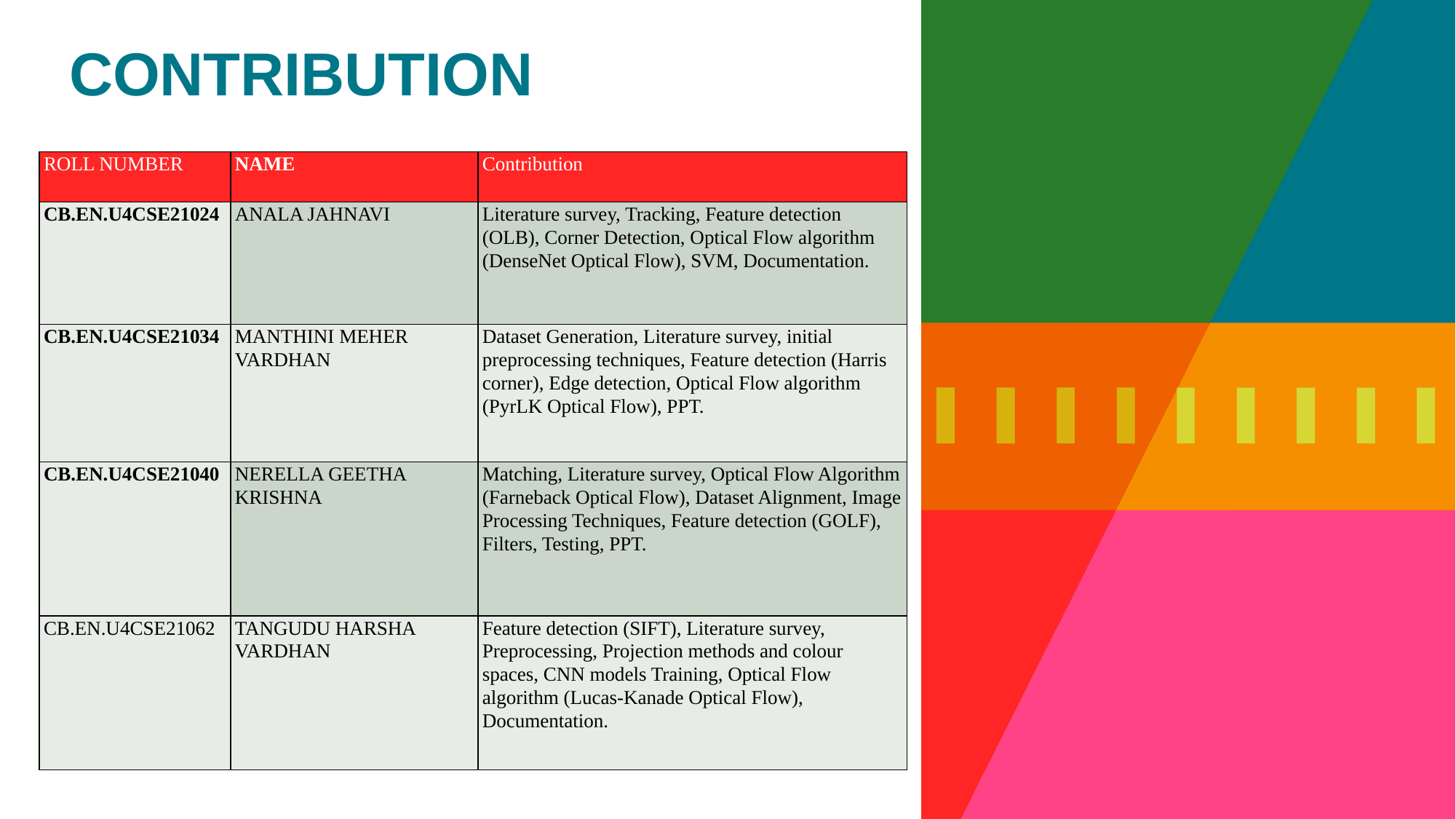

# CONTRIBUTION
| ROLL NUMBER | NAME | Contribution |
| --- | --- | --- |
| CB.EN.U4CSE21024 | ANALA JAHNAVI | Literature survey, Tracking, Feature detection (OLB), Corner Detection, Optical Flow algorithm (DenseNet Optical Flow), SVM, Documentation. |
| CB.EN.U4CSE21034 | MANTHINI MEHER VARDHAN | Dataset Generation, Literature survey, initial preprocessing techniques, Feature detection (Harris corner), Edge detection, Optical Flow algorithm (PyrLK Optical Flow), PPT. |
| CB.EN.U4CSE21040 | NERELLA GEETHA KRISHNA | Matching, Literature survey, Optical Flow Algorithm (Farneback Optical Flow), Dataset Alignment, Image Processing Techniques, Feature detection (GOLF), Filters, Testing, PPT. |
| CB.EN.U4CSE21062 | TANGUDU HARSHA VARDHAN | Feature detection (SIFT), Literature survey, Preprocessing, Projection methods and colour spaces, CNN models Training, Optical Flow algorithm (Lucas-Kanade Optical Flow), Documentation. |